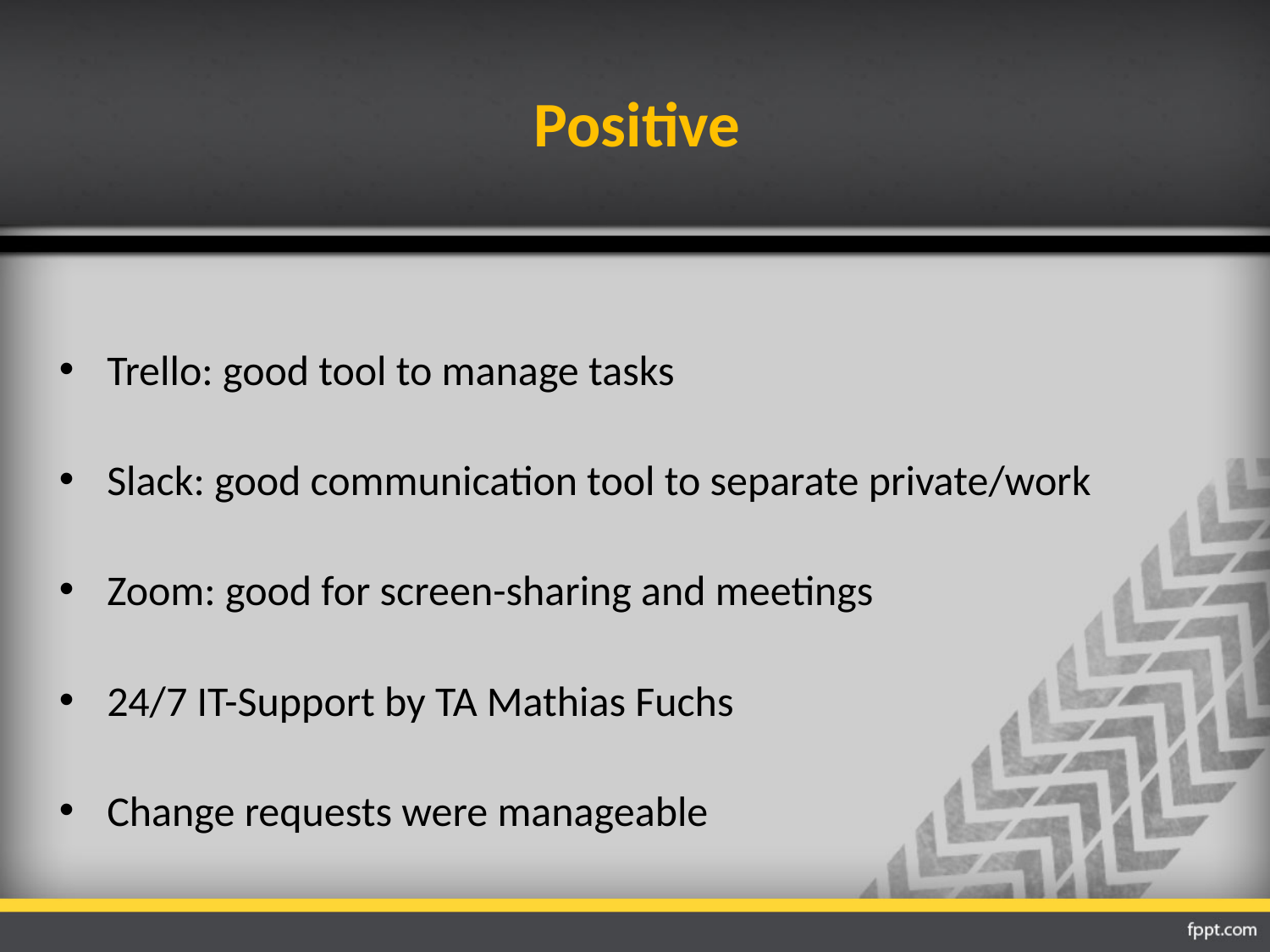

# Positive
Trello: good tool to manage tasks
Slack: good communication tool to separate private/work
Zoom: good for screen-sharing and meetings
24/7 IT-Support by TA Mathias Fuchs
Change requests were manageable